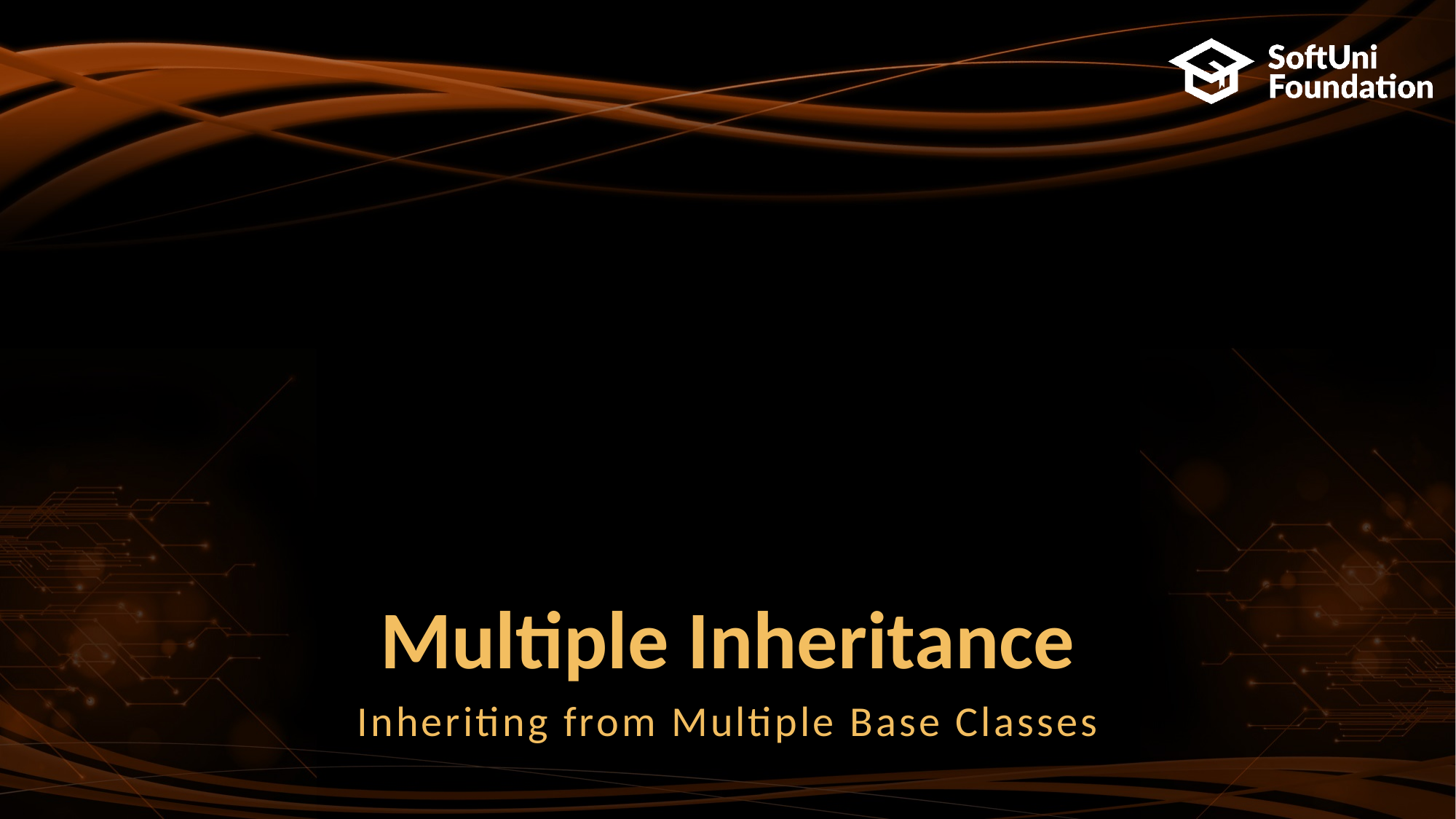

# Multiple Inheritance
Inheriting from Multiple Base Classes